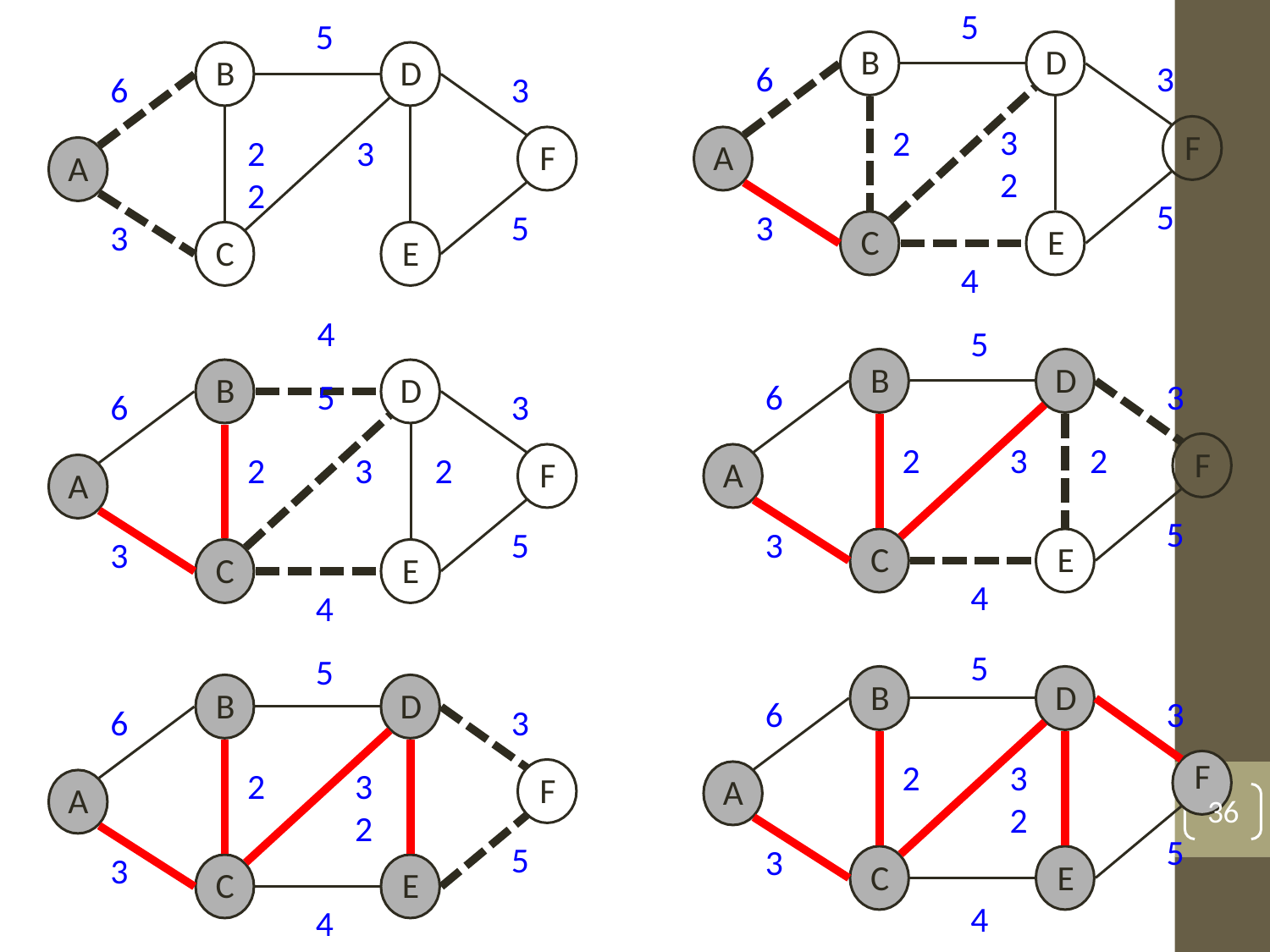

5
5

B
D

B
D
6
3

6
3

2
3	2
F

2	3	2

4
5
F
A
A
5
5
3

3
C
E

C
E
4
5

B
D

B
D
6
3

6
3

2
3	2
F

2
3	2
F
A
A
5
5
3

3
C
E

C
E
4
5
4
5

B
D

B
D
6
3

6
3

2
3	2
F
36

2
3	2
F
A
A

5
5
3

3
C
E

C
E
4
4